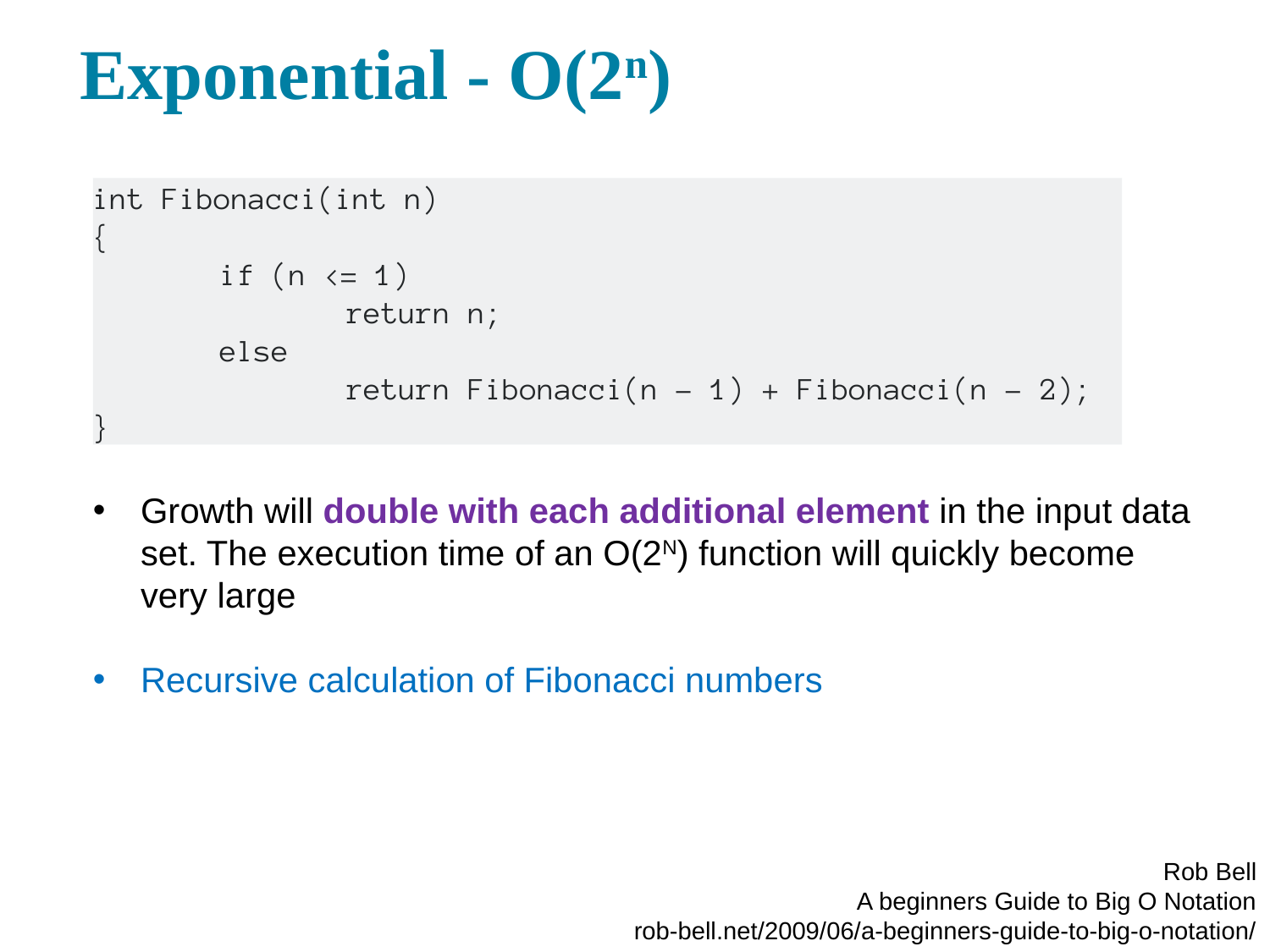

# Exponential - O(2n)
int Fibonacci(int n)
{
	if (n <= 1)
		return n;
	else
		return Fibonacci(n - 1) + Fibonacci(n - 2);
}
Growth will double with each additional element in the input data set. The execution time of an O(2N) function will quickly become very large

Recursive calculation of Fibonacci numbers
Rob Bell
A beginners Guide to Big O Notation
rob-bell.net/2009/06/a-beginners-guide-to-big-o-notation/